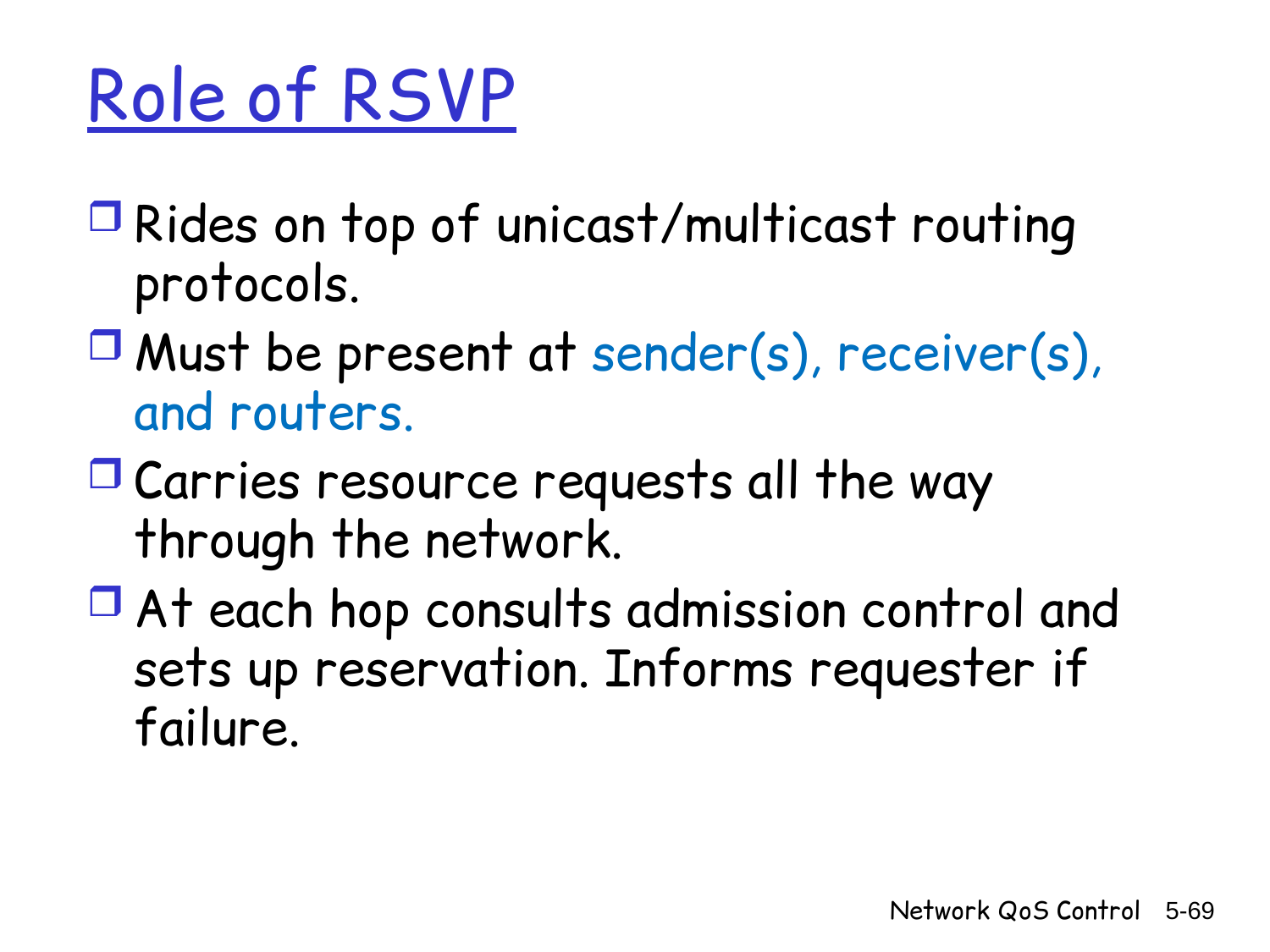

# Role of RSVP
Rides on top of unicast/multicast routing protocols.
Must be present at sender(s), receiver(s), and routers.
Carries resource requests all the way through the network.
At each hop consults admission control and sets up reservation. Informs requester if failure.
Network QoS Control
5-69